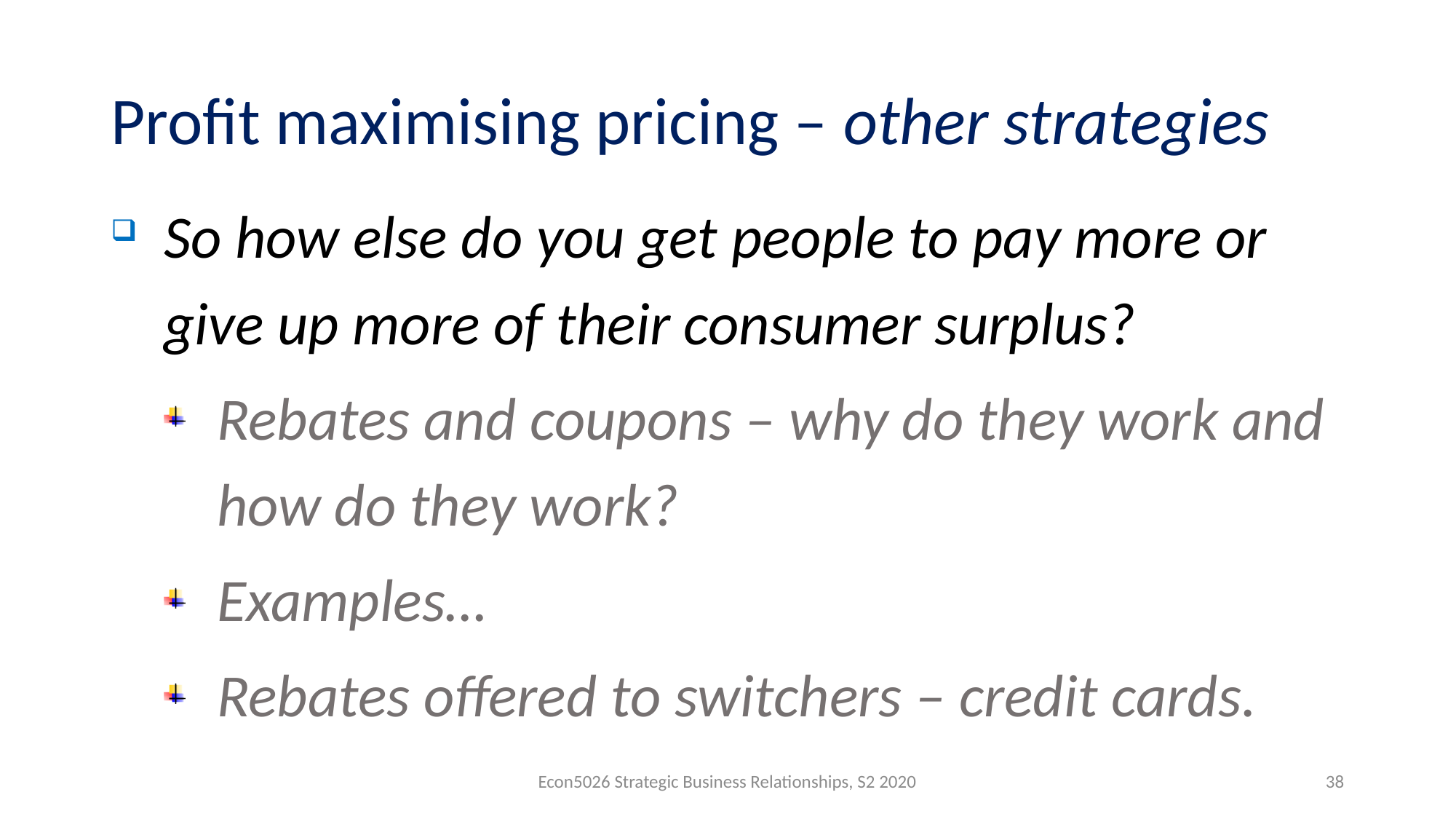

# Profit maximising pricing – other strategies
So how else do you get people to pay more or give up more of their consumer surplus?
Rebates and coupons – why do they work and how do they work?
Examples…
Rebates offered to switchers – credit cards.

Econ5026 Strategic Business Relationships, S2 2020
38